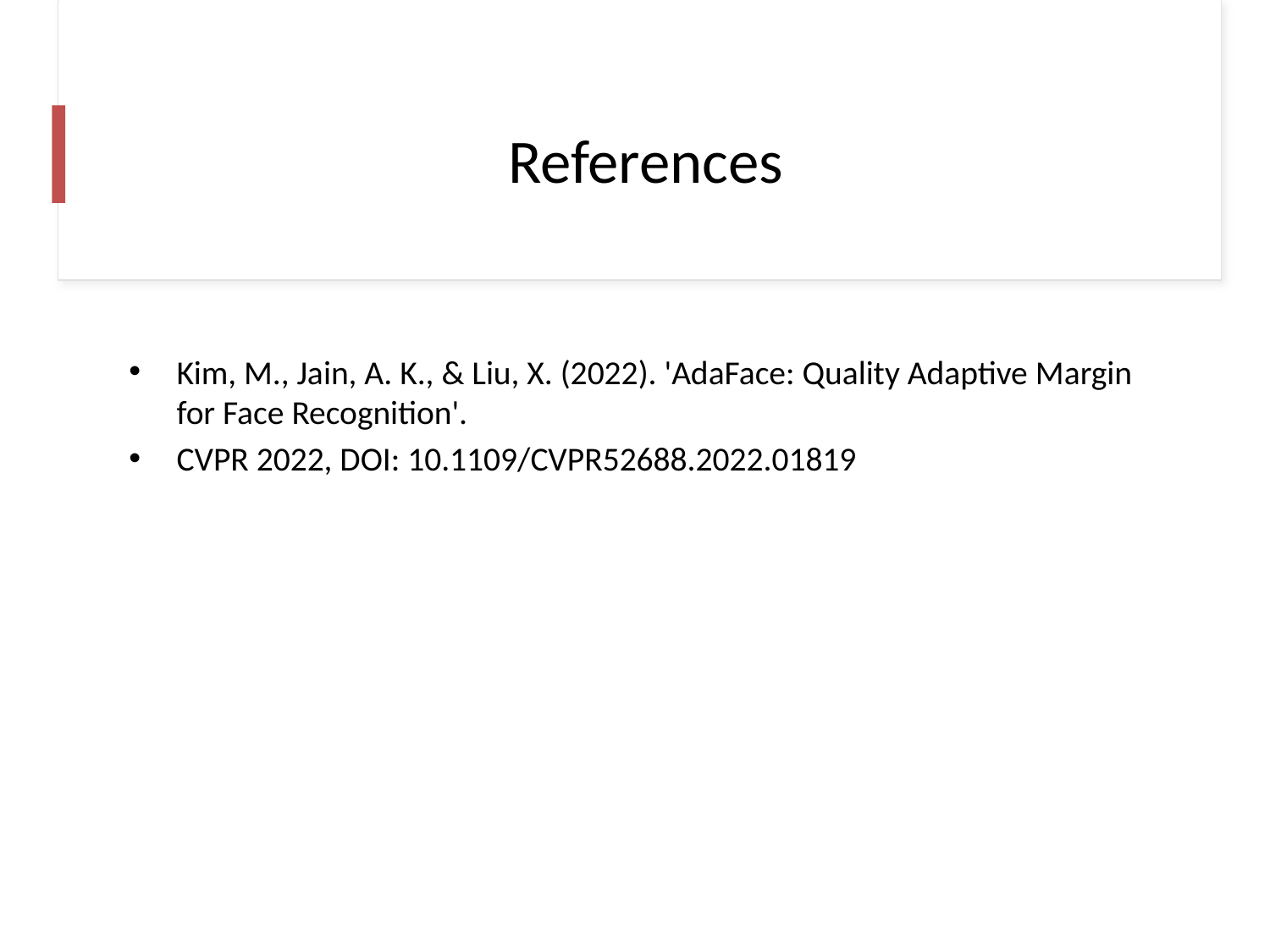

# References

Kim, M., Jain, A. K., & Liu, X. (2022). 'AdaFace: Quality Adaptive Margin for Face Recognition'.
CVPR 2022, DOI: 10.1109/CVPR52688.2022.01819